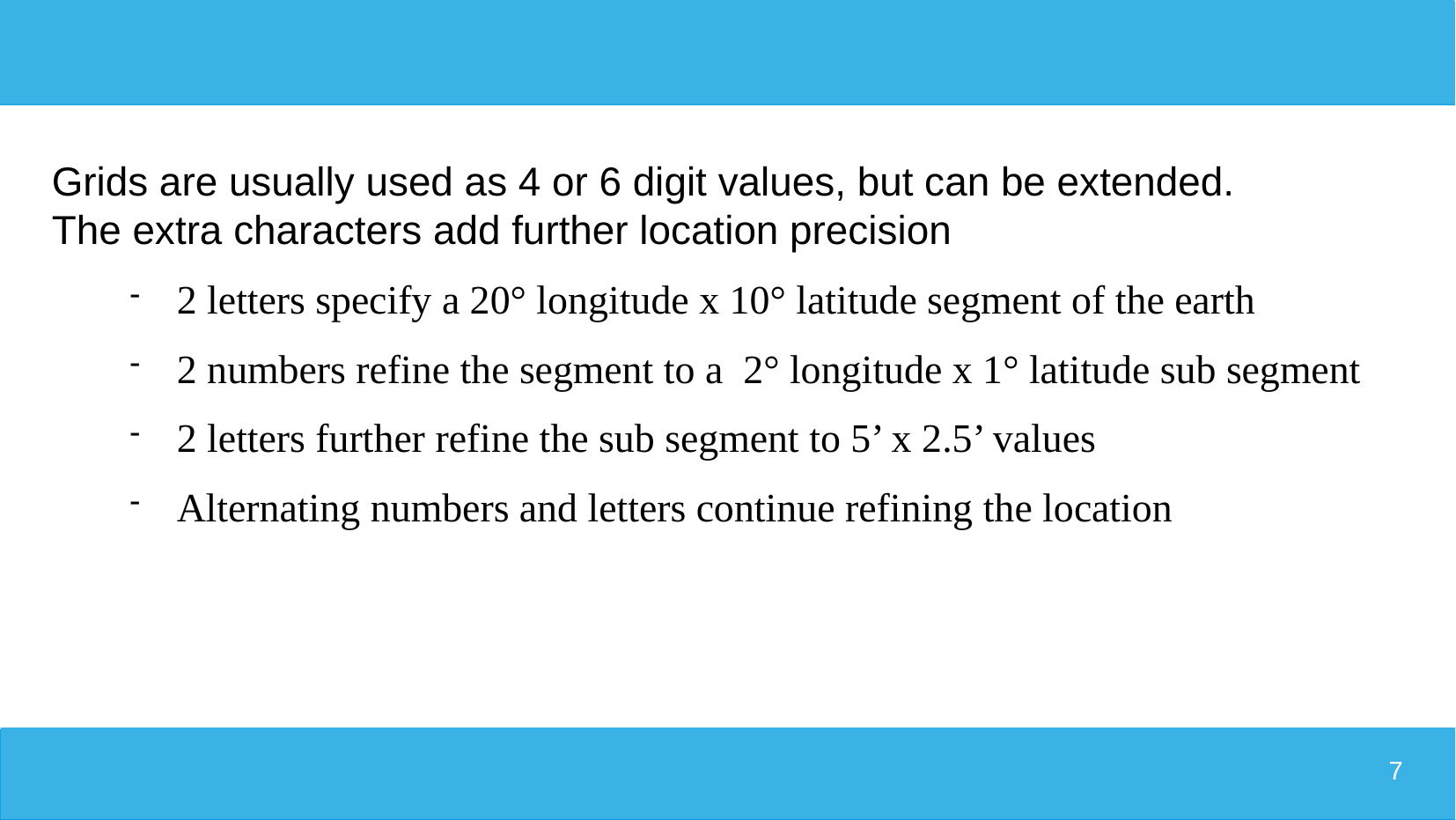

# Grids are usually used as 4 or 6 digit values, but can be extended.
The extra characters add further location precision
2 letters specify a 20° longitude x 10° latitude segment of the earth
2 numbers refine the segment to a  2° longitude x 1° latitude sub segment
2 letters further refine the sub segment to 5’ x 2.5’ values
Alternating numbers and letters continue refining the location

7